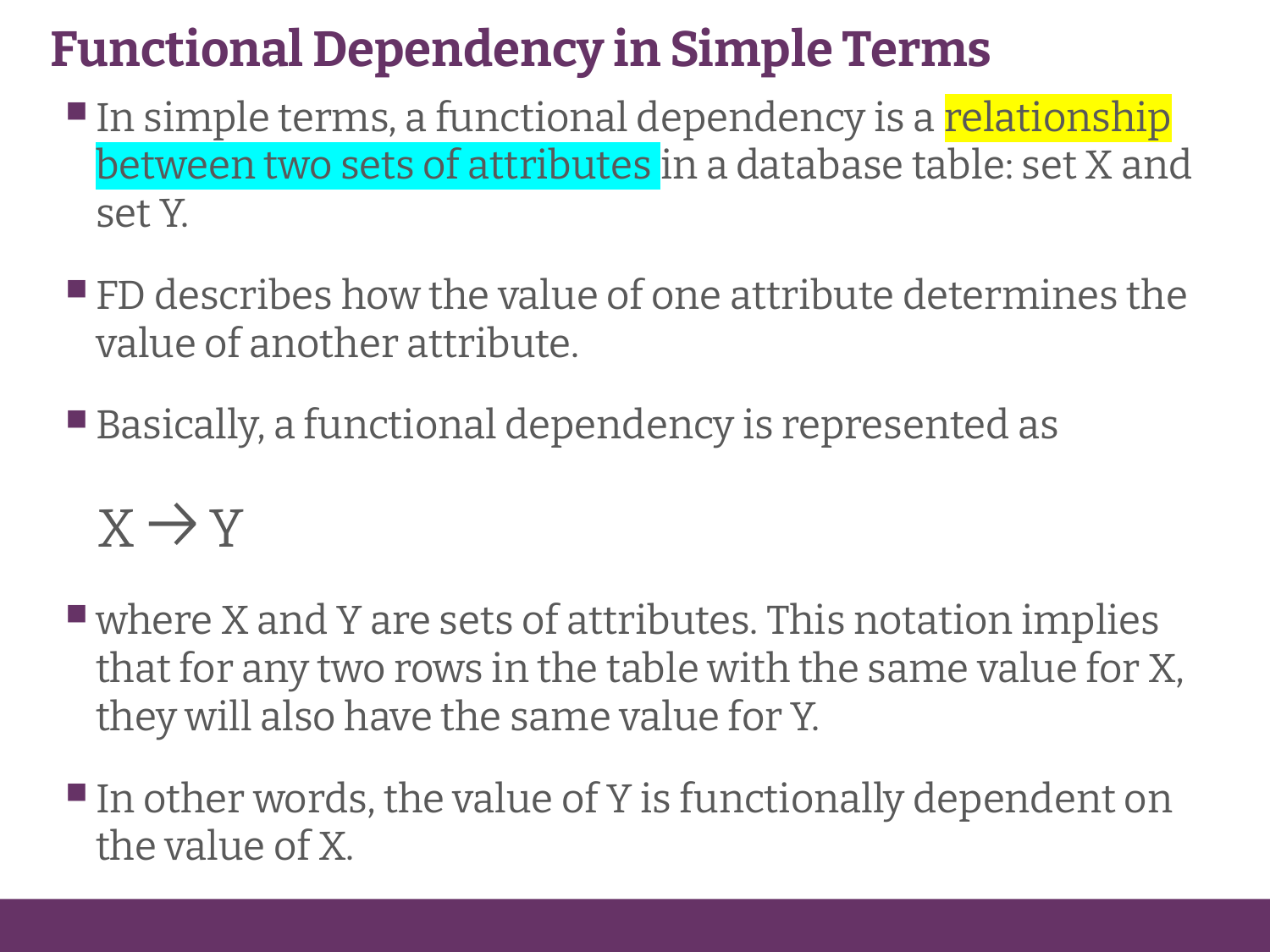

# Functional Dependency in Simple Terms
18
In simple terms, a functional dependency is a relationship between two sets of attributes in a database table: set X and set Y.
FD describes how the value of one attribute determines the value of another attribute.
Basically, a functional dependency is represented as
    X → Y
where X and Y are sets of attributes. This notation implies that for any two rows in the table with the same value for X, they will also have the same value for Y.
In other words, the value of Y is functionally dependent on the value of X.